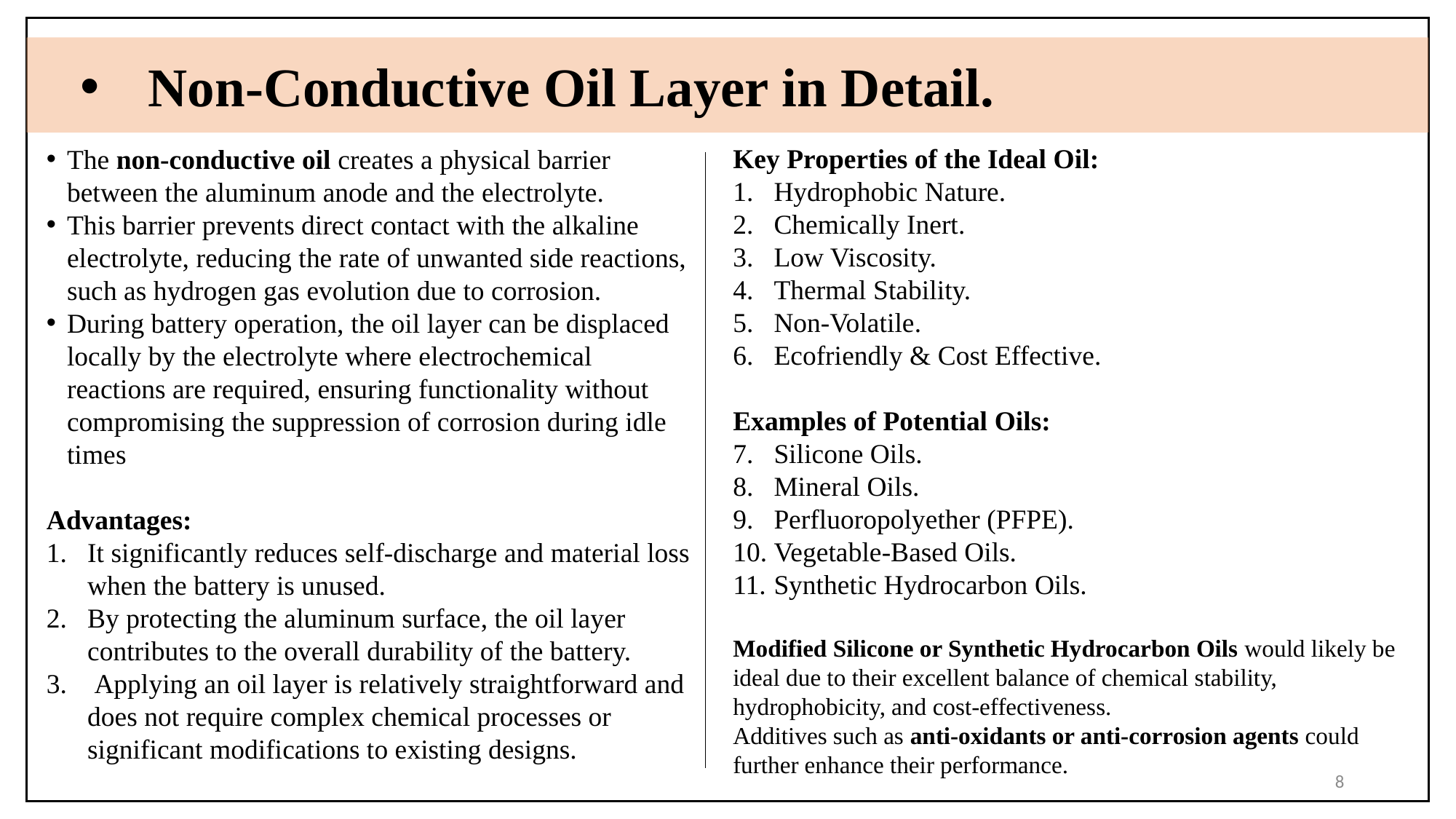

Non-Conductive Oil Layer in Detail.
Key Properties of the Ideal Oil:
Hydrophobic Nature.
Chemically Inert.
Low Viscosity.
Thermal Stability.
Non-Volatile.
Ecofriendly & Cost Effective.

Examples of Potential Oils:
Silicone Oils.
Mineral Oils.
Perfluoropolyether (PFPE).
Vegetable-Based Oils.
Synthetic Hydrocarbon Oils.

Modified Silicone or Synthetic Hydrocarbon Oils would likely be ideal due to their excellent balance of chemical stability, hydrophobicity, and cost-effectiveness.
Additives such as anti-oxidants or anti-corrosion agents could further enhance their performance.

The non-conductive oil creates a physical barrier between the aluminum anode and the electrolyte.
This barrier prevents direct contact with the alkaline electrolyte, reducing the rate of unwanted side reactions, such as hydrogen gas evolution due to corrosion.
During battery operation, the oil layer can be displaced locally by the electrolyte where electrochemical reactions are required, ensuring functionality without compromising the suppression of corrosion during idle times

Advantages:
It significantly reduces self-discharge and material loss when the battery is unused.
By protecting the aluminum surface, the oil layer contributes to the overall durability of the battery.
 Applying an oil layer is relatively straightforward and does not require complex chemical processes or significant modifications to existing designs.

8